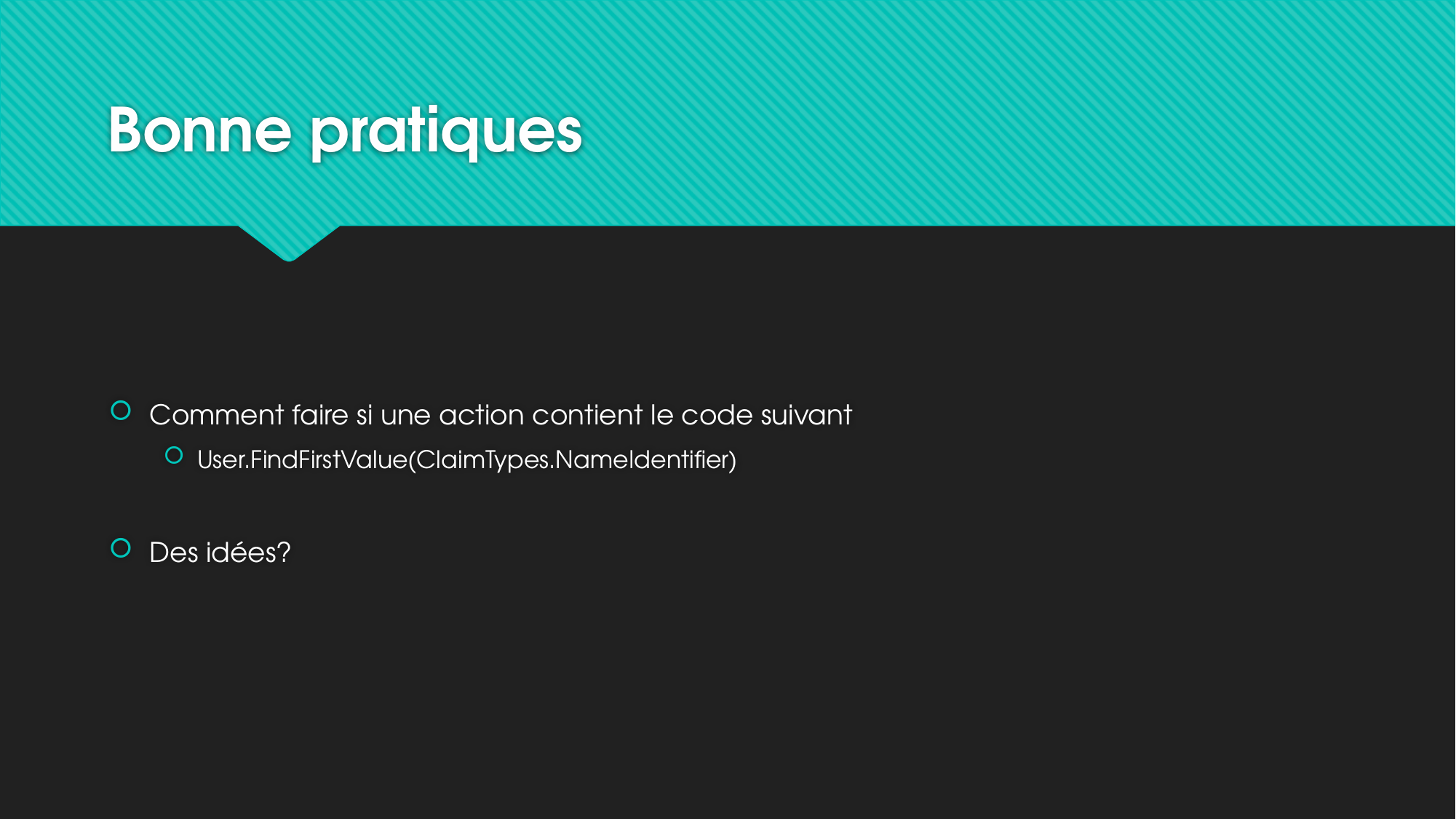

# Bonne pratiques
Comment faire si une action contient le code suivant
User.FindFirstValue(ClaimTypes.NameIdentifier)

Des idées?